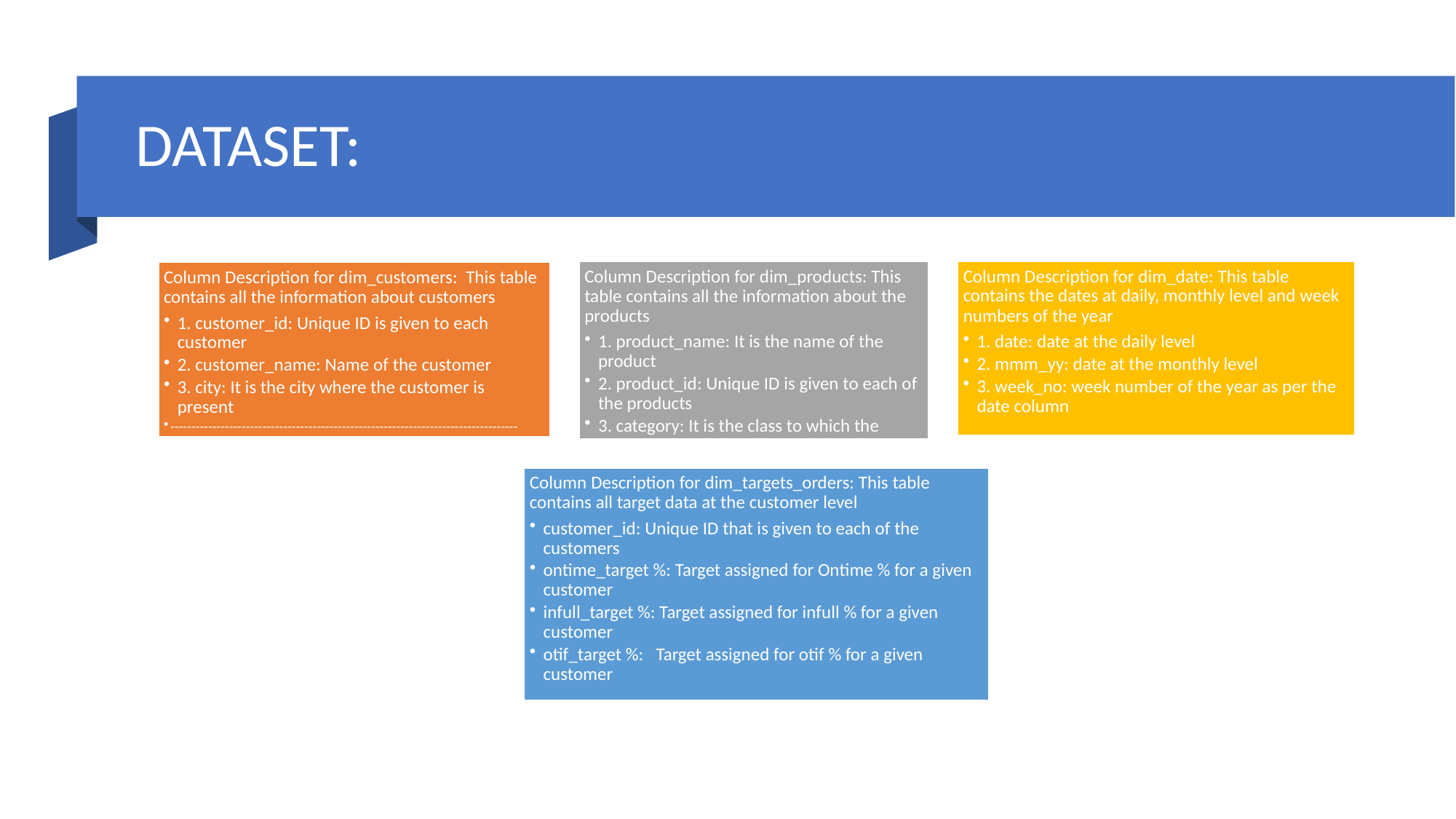

# DATASET:

Column Description for dim_customers:  This table contains all the information about customers
1. customer_id: Unique ID is given to each customer
2. customer_name: Name of the customer
3. city: It is the city where the customer is present
-----------------------------------------------------------------------------------
Column Description for dim_products: This table contains all the information about the products
1. product_name: It is the name of the product
2. product_id: Unique ID is given to each of the products
3. category: It is the class to which the product belongs
-----------------------------------------------------------------------------------
Column Description for dim_date: This table contains the dates at daily, monthly level and week numbers of the year
1. date: date at the daily level
2. mmm_yy: date at the monthly level
3. week_no: week number of the year as per the date column
Column Description for dim_targets_orders: This table contains all target data at the customer level
customer_id: Unique ID that is given to each of the customers
ontime_target %: Target assigned for Ontime % for a given customer
infull_target %: Target assigned for infull % for a given customer
otif_target %:   Target assigned for otif % for a given customer